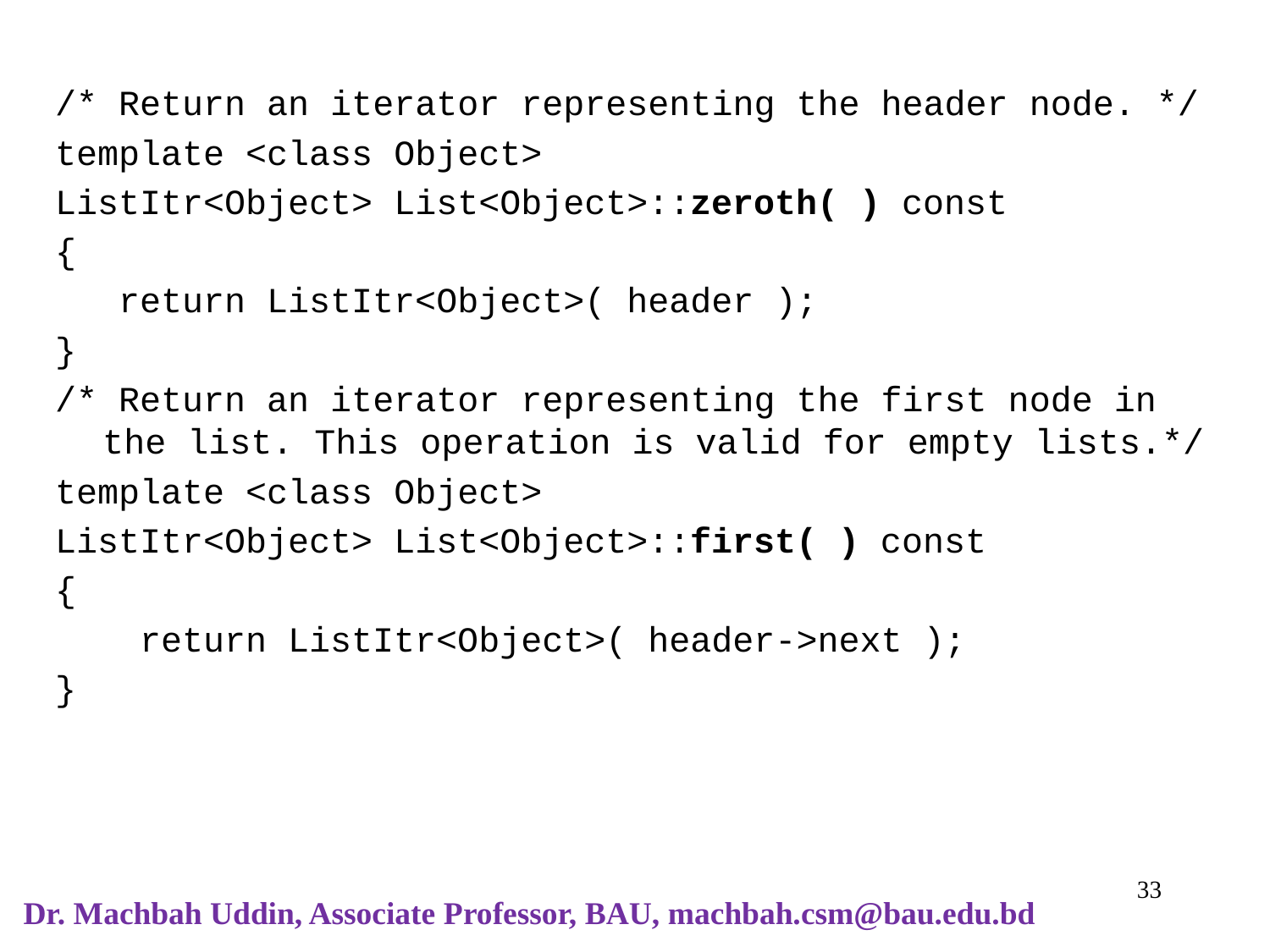

/* Return an iterator representing the header node. */
template <class Object>
ListItr<Object> List<Object>::zeroth( ) const
{
   return ListItr<Object>( header );
}
/* Return an iterator representing the first node in the list. This operation is valid for empty lists.*/
template <class Object>
ListItr<Object> List<Object>::first( ) const
{
    return ListItr<Object>( header->next );
}

33